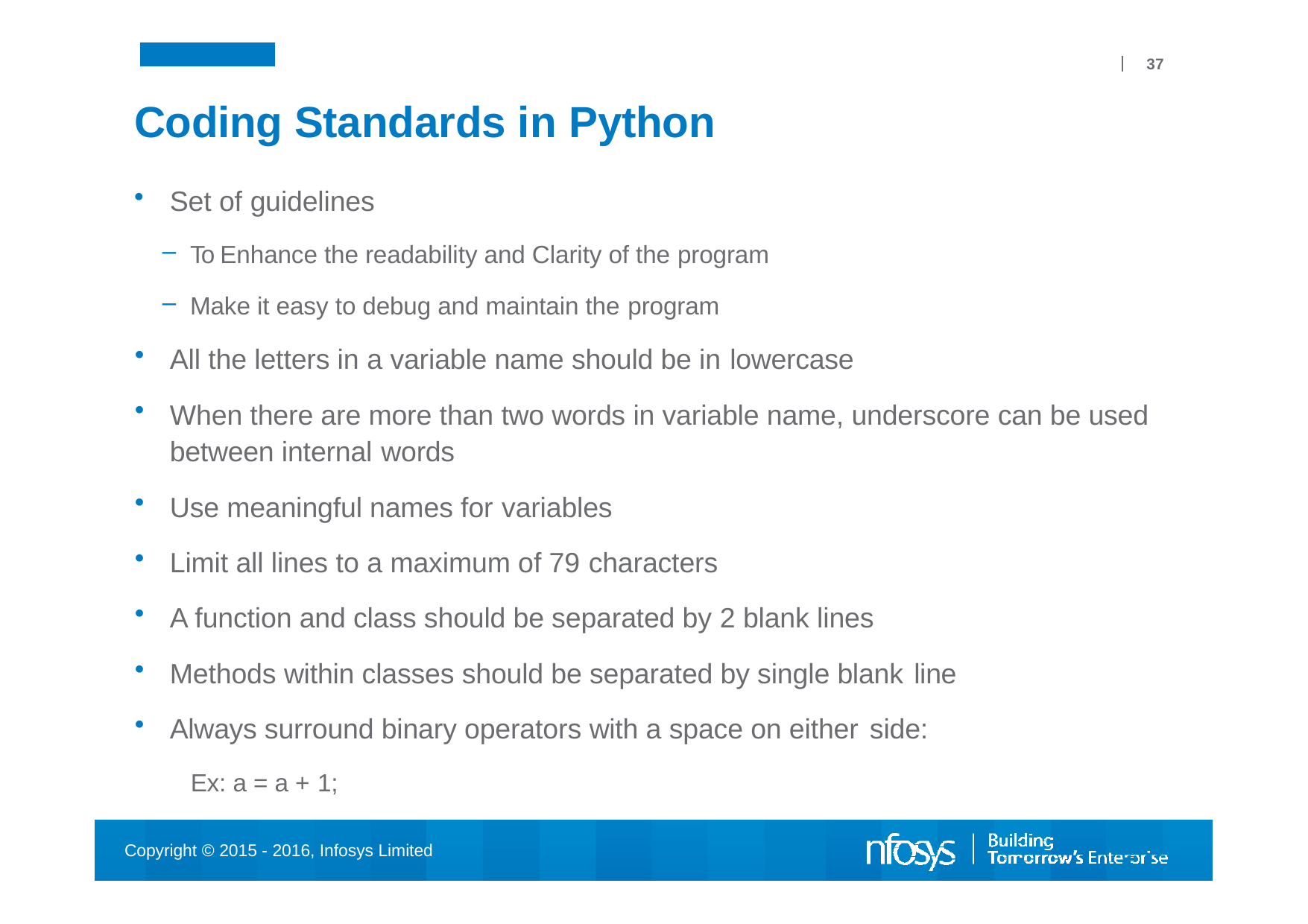

37
# Coding Standards in Python
Set of guidelines
To Enhance the readability and Clarity of the program
Make it easy to debug and maintain the program
All the letters in a variable name should be in lowercase
When there are more than two words in variable name, underscore can be used  between internal words
Use meaningful names for variables
Limit all lines to a maximum of 79 characters
A function and class should be separated by 2 blank lines
Methods within classes should be separated by single blank line
Always surround binary operators with a space on either side:
Ex: a = a + 1;

Copyright © 2015 - 2016, Infosys Limited